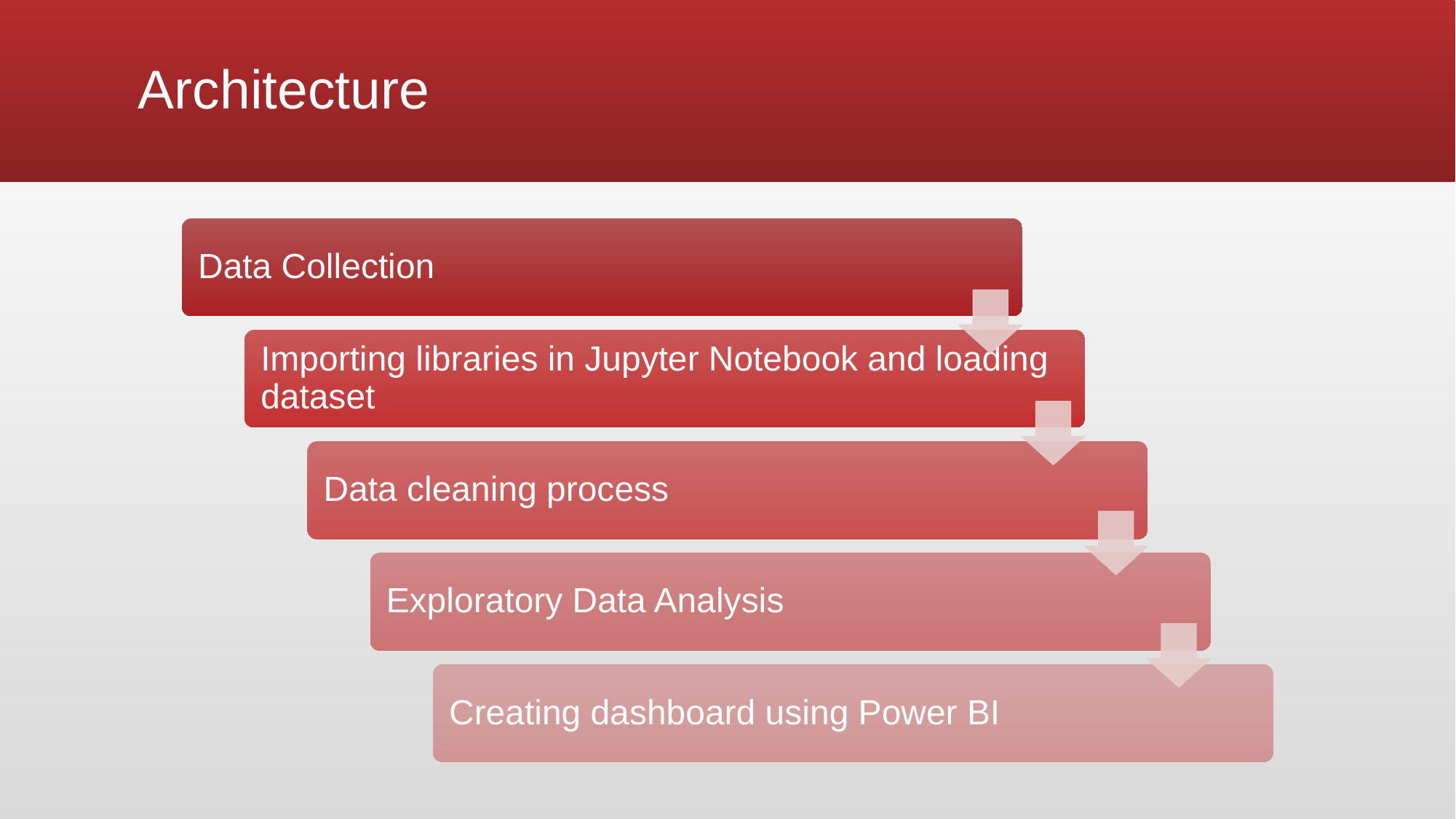

# Architecture
Data Collection
Importing libraries in Jupyter Notebook and loading dataset
Data cleaning process
Exploratory Data Analysis
Creating dashboard using Power BI